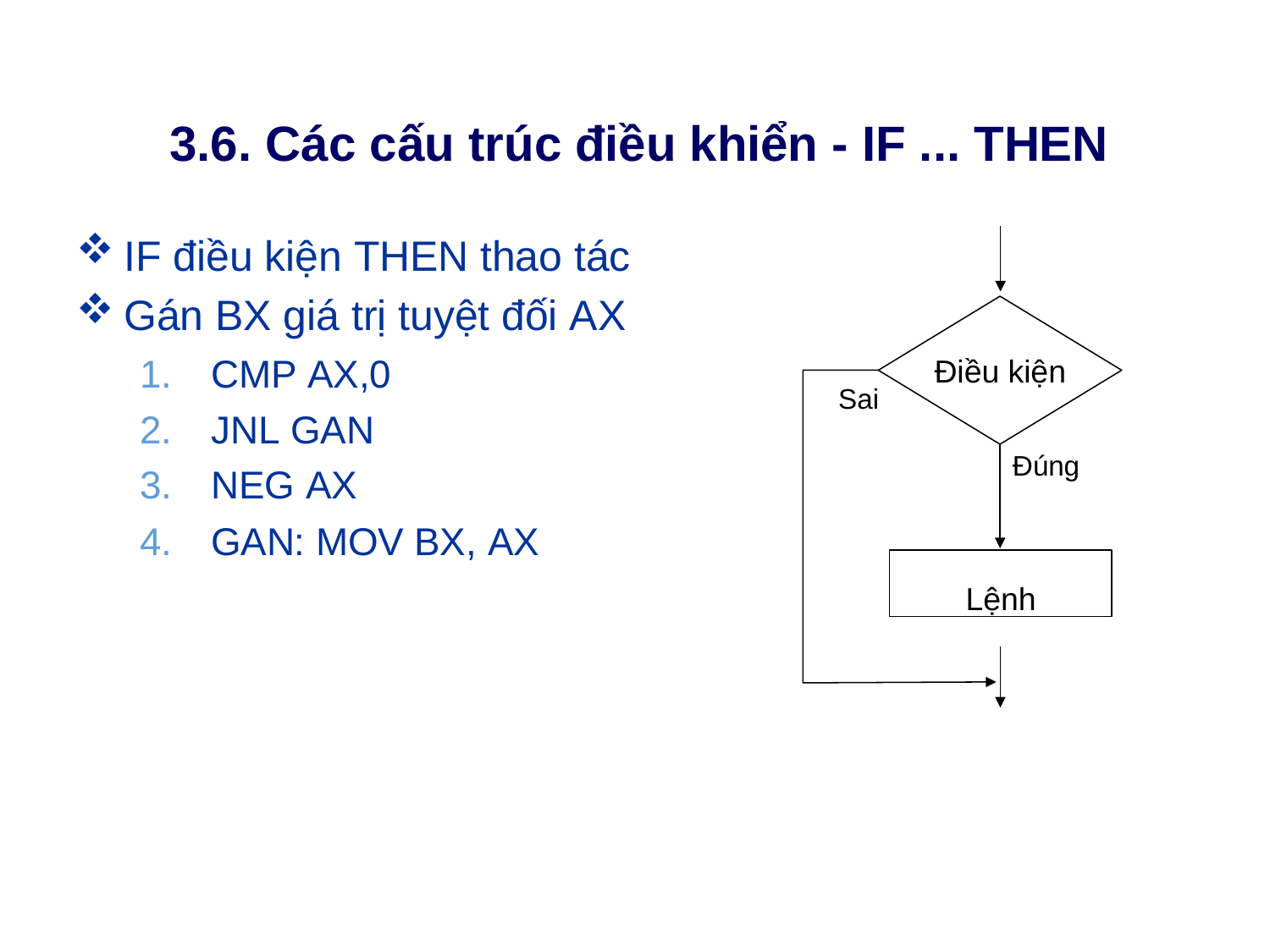

# 3.6. Các cấu trúc điều khiển - IF ... THEN
IF điều kiện THEN thao tác
Gán BX giá trị tuyệt đối AX

CMP AX,0
JNL GAN
NEG AX
GAN: MOV BX, AX
Điều kiện

Sai
Đúng
Lệnh